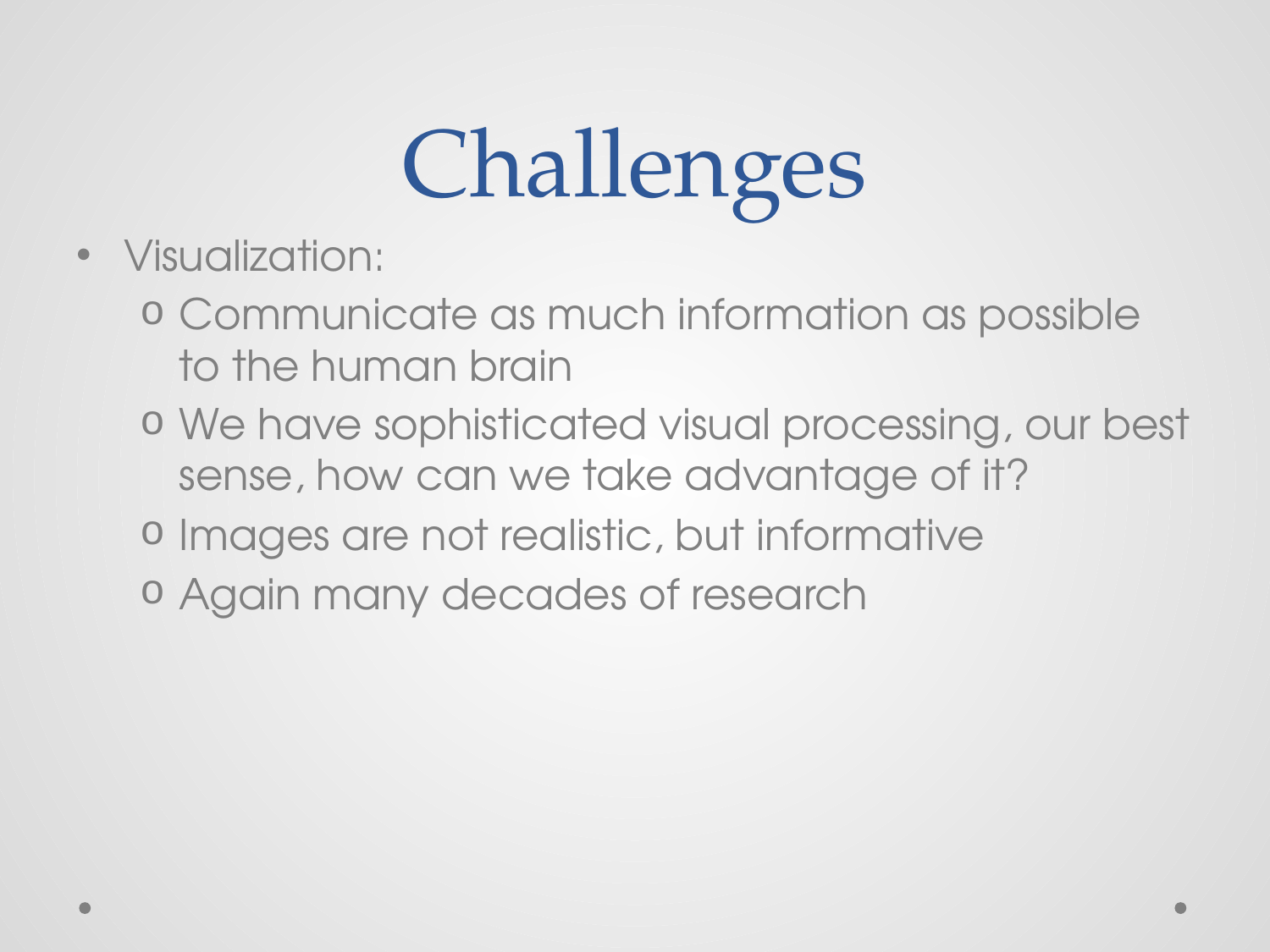

# Challenges
Visualization:
Communicate as much information as possible to the human brain
We have sophisticated visual processing, our best sense, how can we take advantage of it?
Images are not realistic, but informative
Again many decades of research